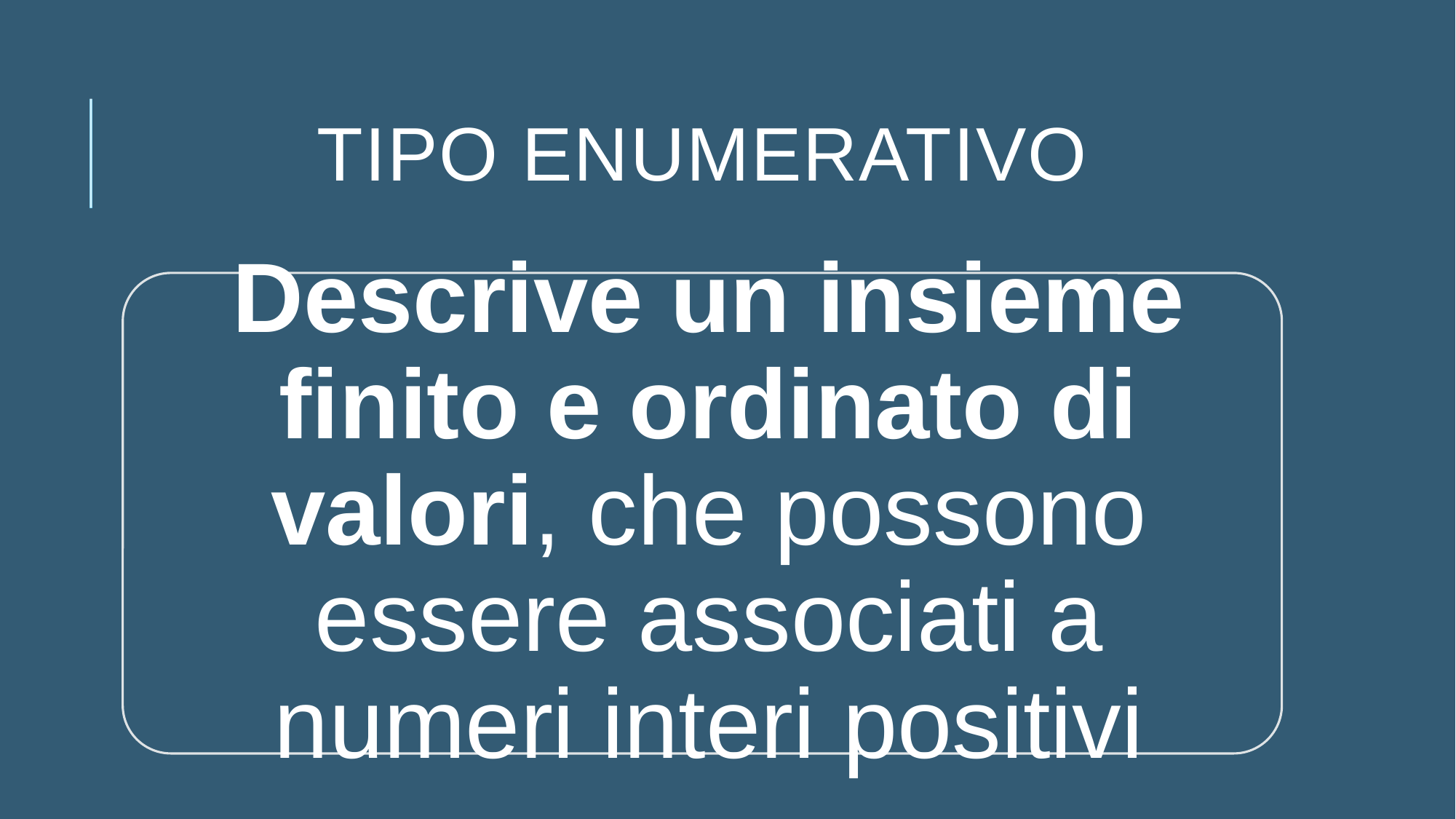

# Tipo ENUMERATIVO
Descrive un insieme finito e ordinato di valori, che possono essere associati a numeri interi positivi